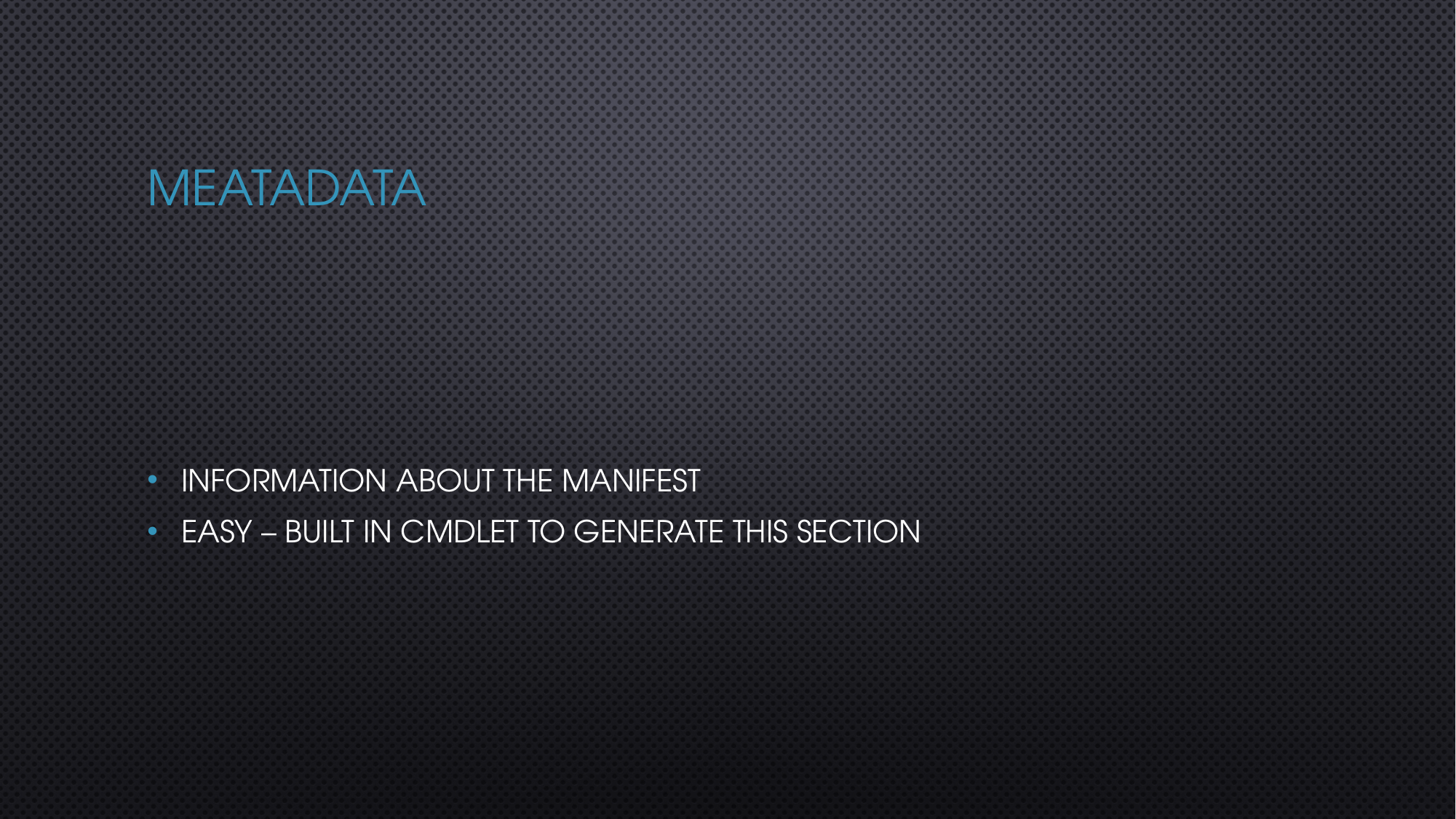

# Meatadata
Information about the manifest
Easy – built in cmdlet to generate this section